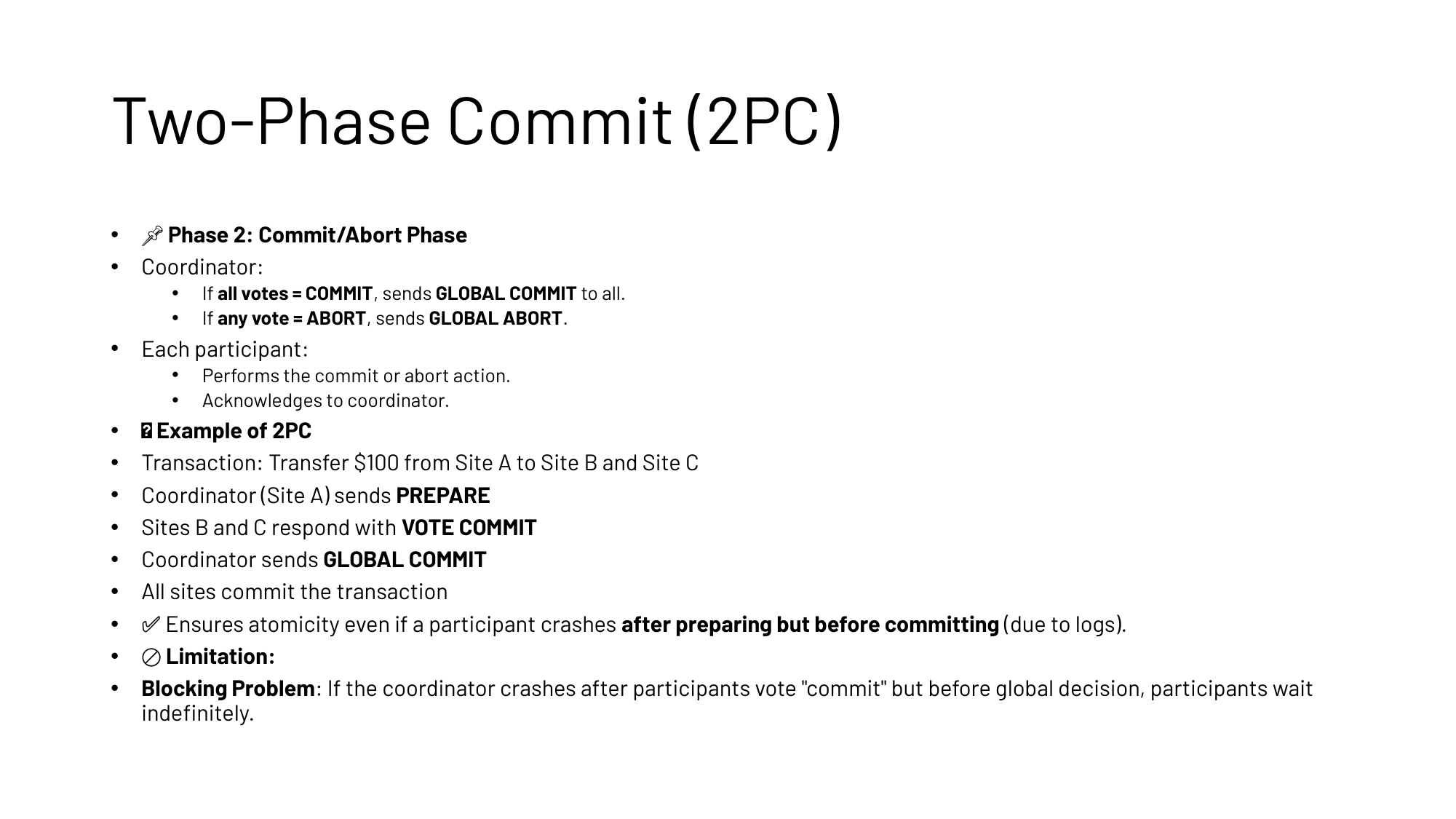

# Two-Phase Commit (2PC)
📌 Phase 2: Commit/Abort Phase
Coordinator:
If all votes = COMMIT, sends GLOBAL COMMIT to all.
If any vote = ABORT, sends GLOBAL ABORT.
Each participant:
Performs the commit or abort action.
Acknowledges to coordinator.
🧪 Example of 2PC
Transaction: Transfer $100 from Site A to Site B and Site C
Coordinator (Site A) sends PREPARE
Sites B and C respond with VOTE COMMIT
Coordinator sends GLOBAL COMMIT
All sites commit the transaction
✅ Ensures atomicity even if a participant crashes after preparing but before committing (due to logs).
🚫 Limitation:
Blocking Problem: If the coordinator crashes after participants vote "commit" but before global decision, participants wait indefinitely.